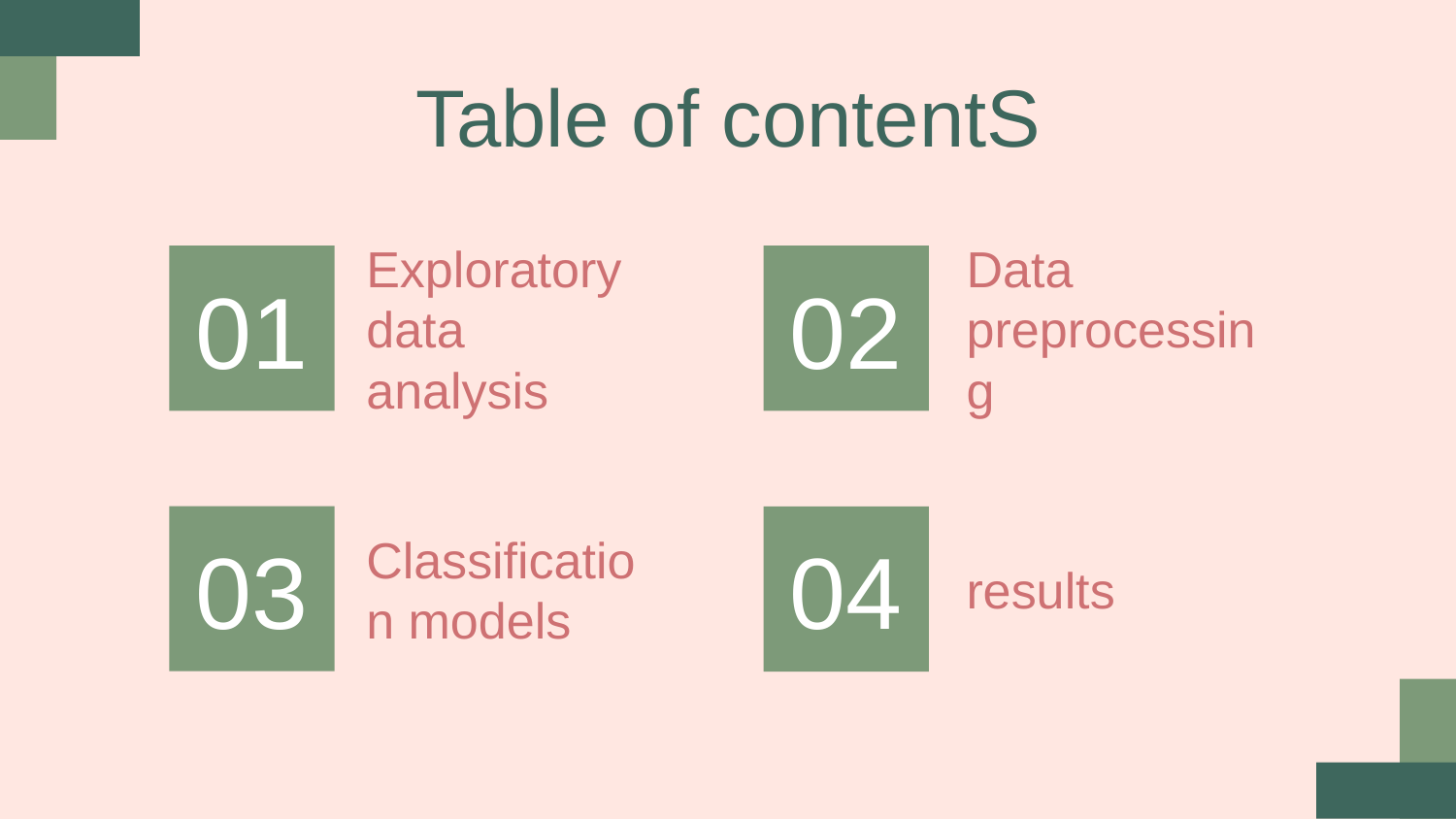

Table of contentS
# 01
02
Exploratory data analysis
Data preprocessing
03
04
results
Classification models